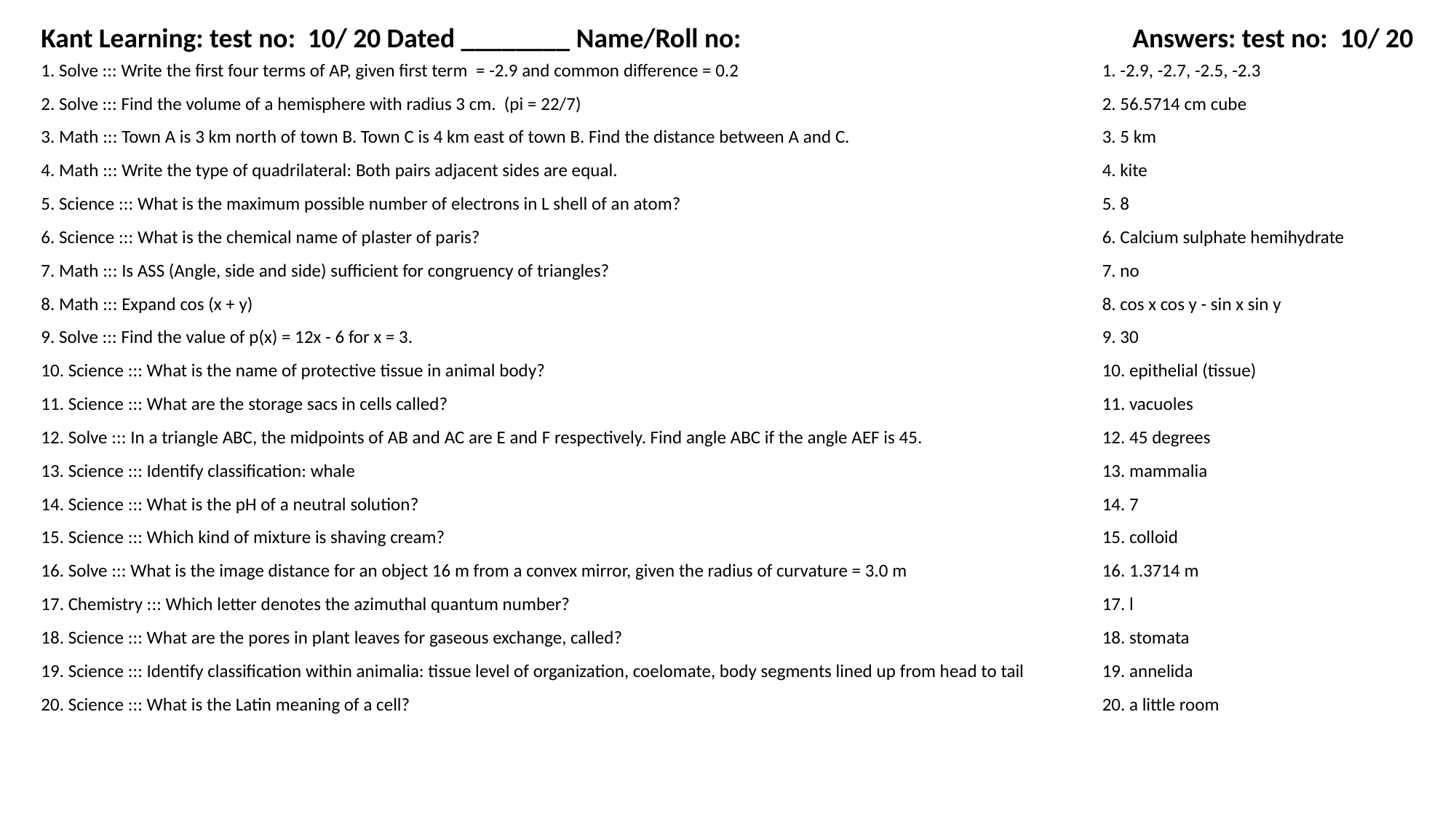

Kant Learning: test no:  10/ 20 Dated ________ Name/Roll no:
Answers: test no:  10/ 20
1. Solve ::: Write the first four terms of AP, given first term  = -2.9 and common difference = 0.2
1. -2.9, -2.7, -2.5, -2.3
2. Solve ::: Find the volume of a hemisphere with radius 3 cm.  (pi = 22/7)
2. 56.5714 cm cube
3. Math ::: Town A is 3 km north of town B. Town C is 4 km east of town B. Find the distance between A and C.
3. 5 km
4. Math ::: Write the type of quadrilateral: Both pairs adjacent sides are equal.
4. kite
5. Science ::: What is the maximum possible number of electrons in L shell of an atom?
5. 8
6. Science ::: What is the chemical name of plaster of paris?
6. Calcium sulphate hemihydrate
7. Math ::: Is ASS (Angle, side and side) sufficient for congruency of triangles?
7. no
8. Math ::: Expand cos (x + y)
8. cos x cos y - sin x sin y
9. Solve ::: Find the value of p(x) = 12x - 6 for x = 3.
9. 30
10. Science ::: What is the name of protective tissue in animal body?
10. epithelial (tissue)
11. Science ::: What are the storage sacs in cells called?
11. vacuoles
12. Solve ::: In a triangle ABC, the midpoints of AB and AC are E and F respectively. Find angle ABC if the angle AEF is 45.
12. 45 degrees
13. Science ::: Identify classification: whale
13. mammalia
14. Science ::: What is the pH of a neutral solution?
14. 7
15. Science ::: Which kind of mixture is shaving cream?
15. colloid
16. Solve ::: What is the image distance for an object 16 m from a convex mirror, given the radius of curvature = 3.0 m
16. 1.3714 m
17. Chemistry ::: Which letter denotes the azimuthal quantum number?
17. l
18. Science ::: What are the pores in plant leaves for gaseous exchange, called?
18. stomata
19. Science ::: Identify classification within animalia: tissue level of organization, coelomate, body segments lined up from head to tail
19. annelida
20. Science ::: What is the Latin meaning of a cell?
20. a little room